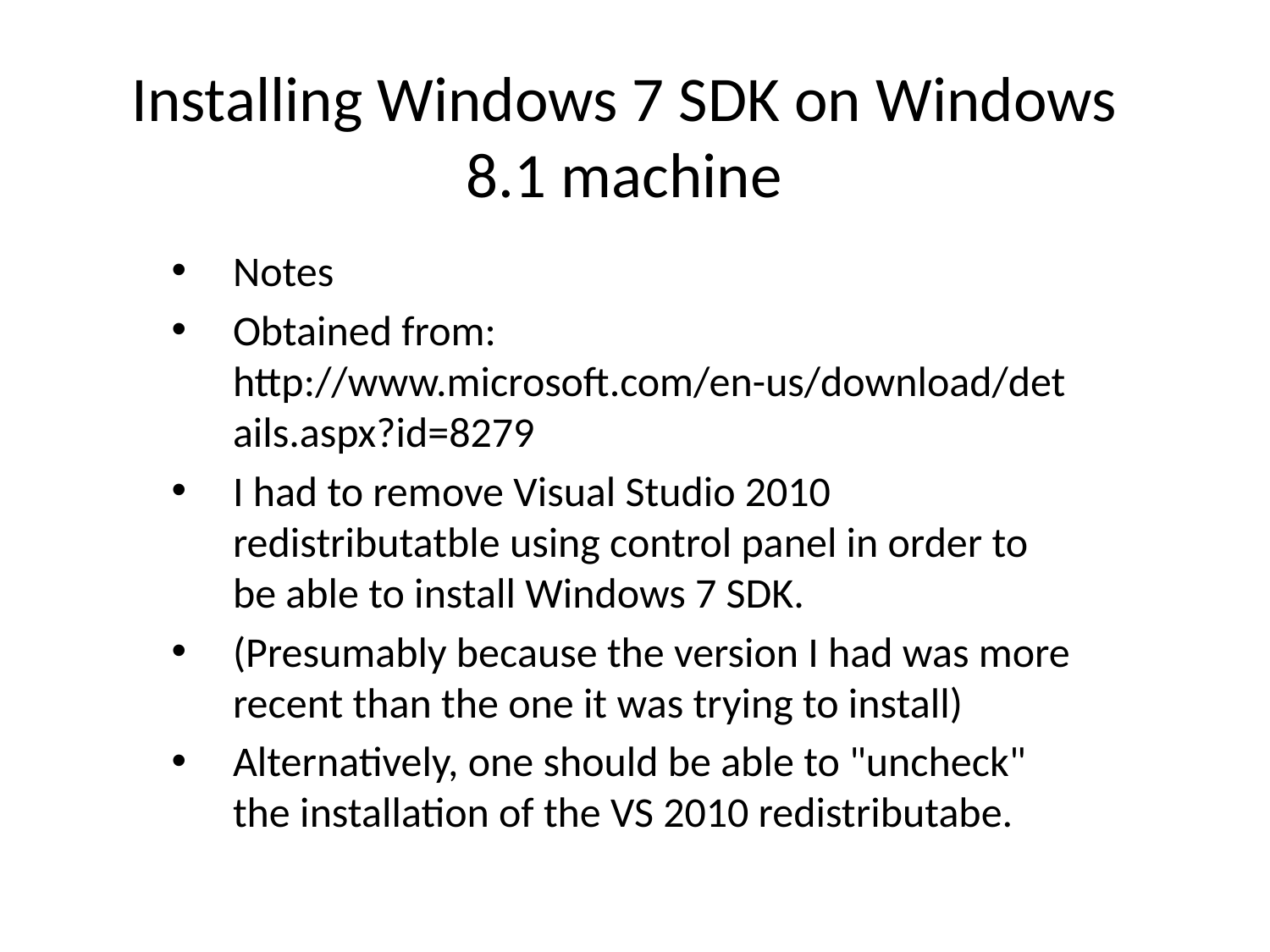

# Installing Windows 7 SDK on Windows 8.1 machine
Notes
Obtained from:
http://www.microsoft.com/en-us/download/details.aspx?id=8279
I had to remove Visual Studio 2010 redistributatble using control panel in order to be able to install Windows 7 SDK.
(Presumably because the version I had was more recent than the one it was trying to install)
Alternatively, one should be able to "uncheck" the installation of the VS 2010 redistributabe.